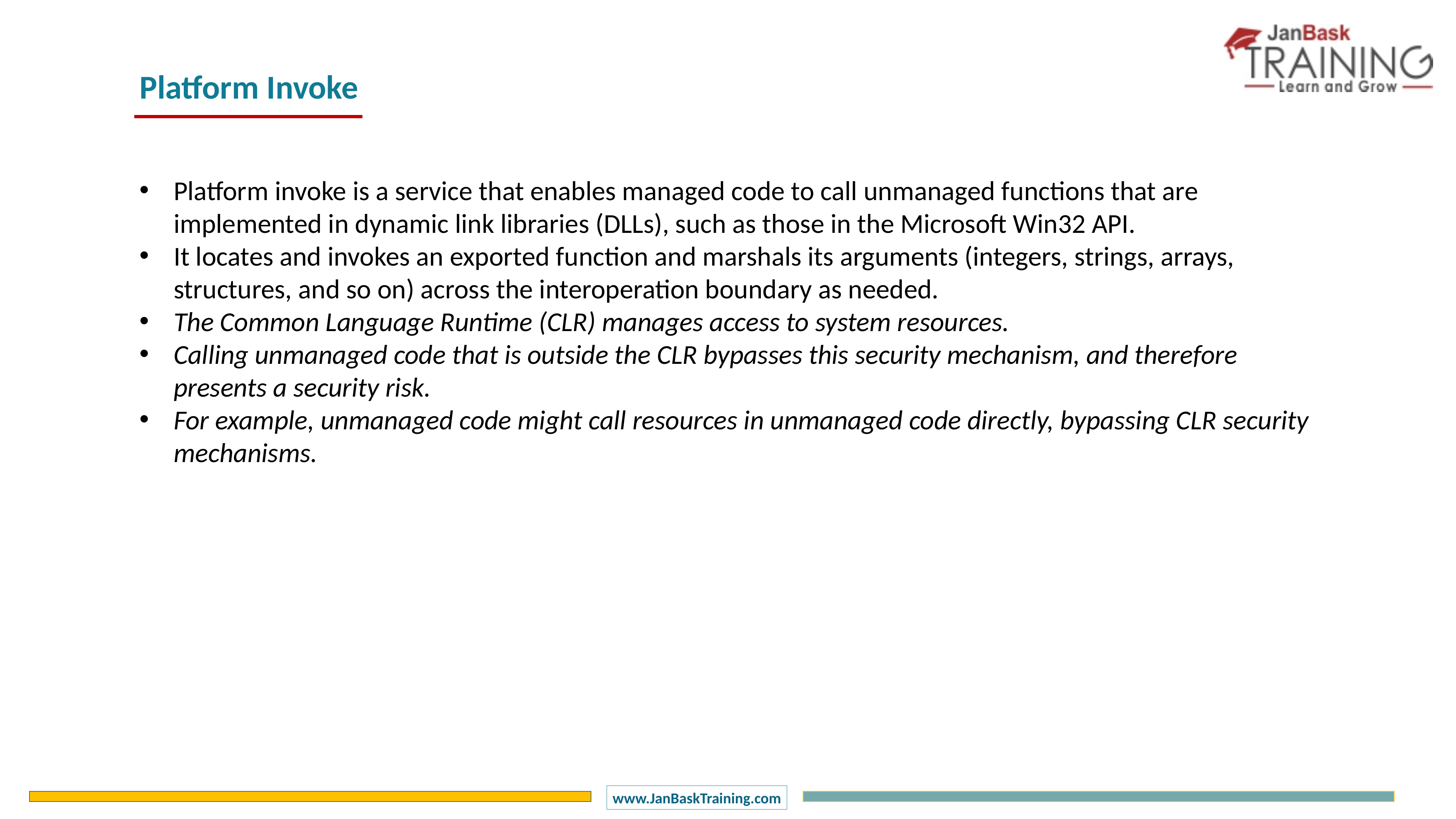

Platform Invoke
Platform invoke is a service that enables managed code to call unmanaged functions that are implemented in dynamic link libraries (DLLs), such as those in the Microsoft Win32 API.
It locates and invokes an exported function and marshals its arguments (integers, strings, arrays, structures, and so on) across the interoperation boundary as needed.
The Common Language Runtime (CLR) manages access to system resources.
Calling unmanaged code that is outside the CLR bypasses this security mechanism, and therefore presents a security risk.
For example, unmanaged code might call resources in unmanaged code directly, bypassing CLR security mechanisms.